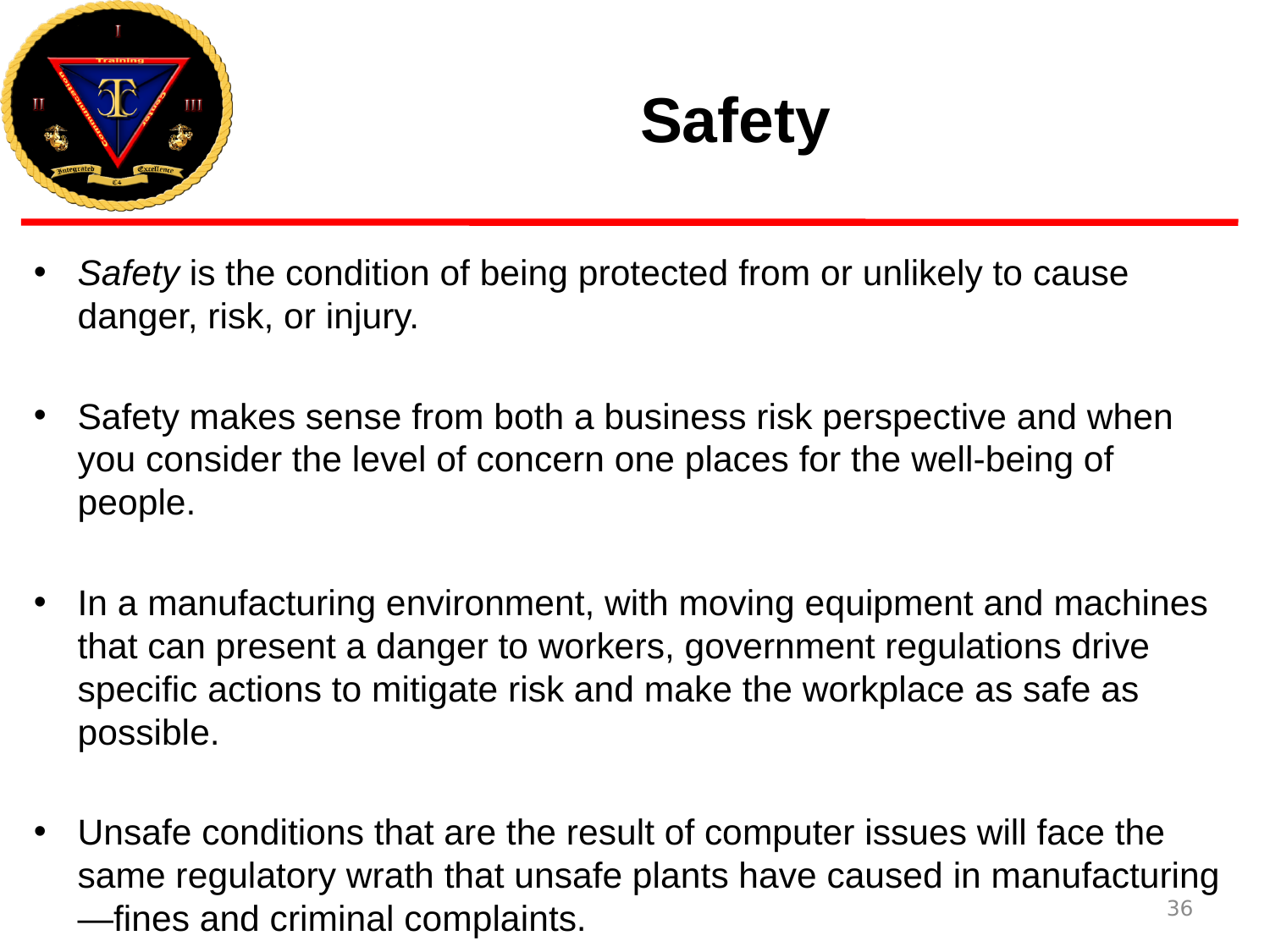

# Safety
Safety is the condition of being protected from or unlikely to cause danger, risk, or injury.

Safety makes sense from both a business risk perspective and when you consider the level of concern one places for the well-being of people.

In a manufacturing environment, with moving equipment and machines that can present a danger to workers, government regulations drive specific actions to mitigate risk and make the workplace as safe as possible.

Unsafe conditions that are the result of computer issues will face the same regulatory wrath that unsafe plants have caused in manufacturing—fines and criminal complaints.
36